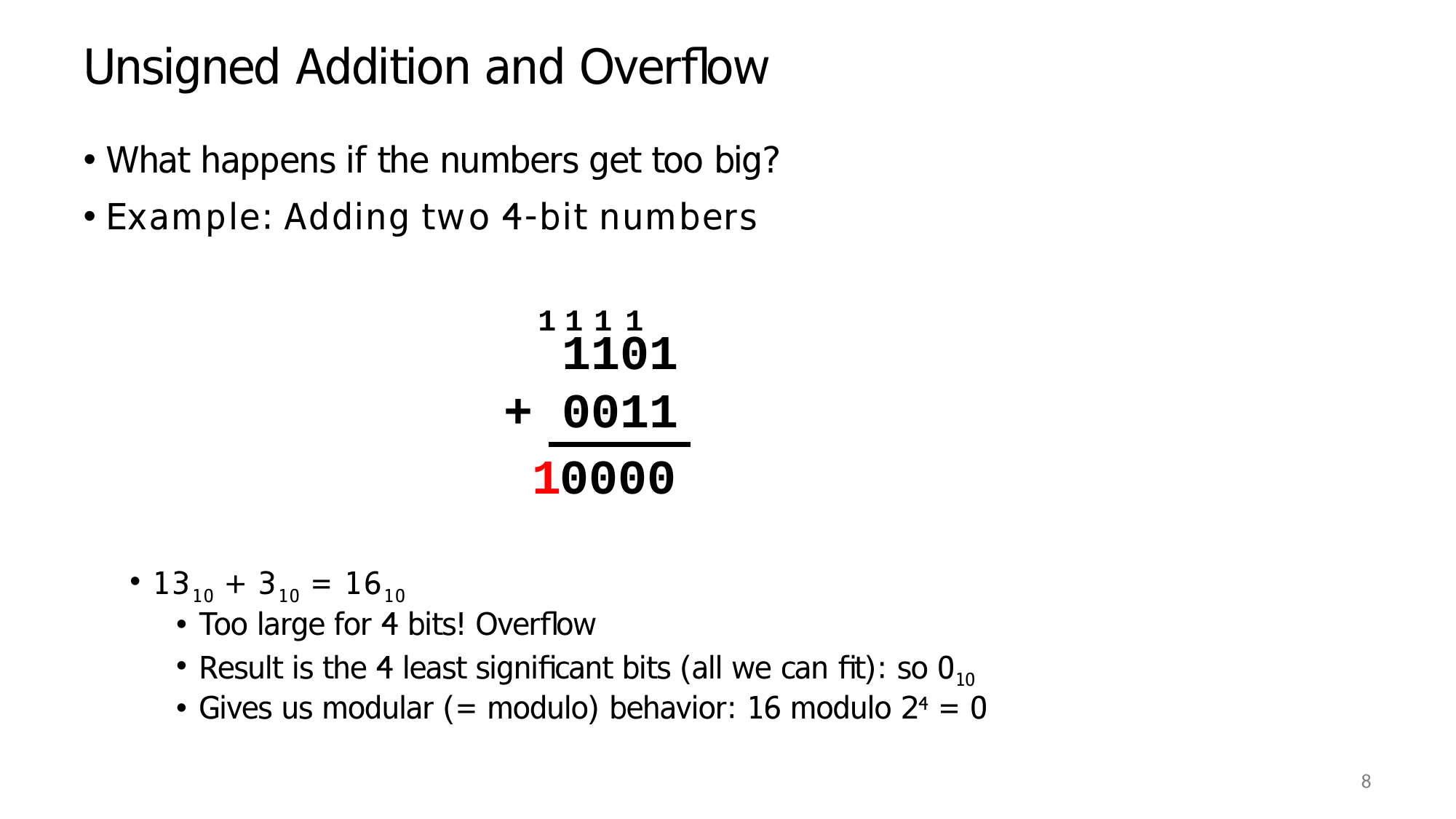

# Unsigned Addition and Overflow
What happens if the numbers get too big?
Example: Adding two 4-bit numbers

1310 + 310 = 1610
Too large for 4 bits! Overflow
Result is the 4 least significant bits (all we can fit): so 010
Gives us modular (= modulo) behavior: 16 modulo 24 = 0
1
1
1
1
  1101
+ 0011
1
0
0
0
0
8